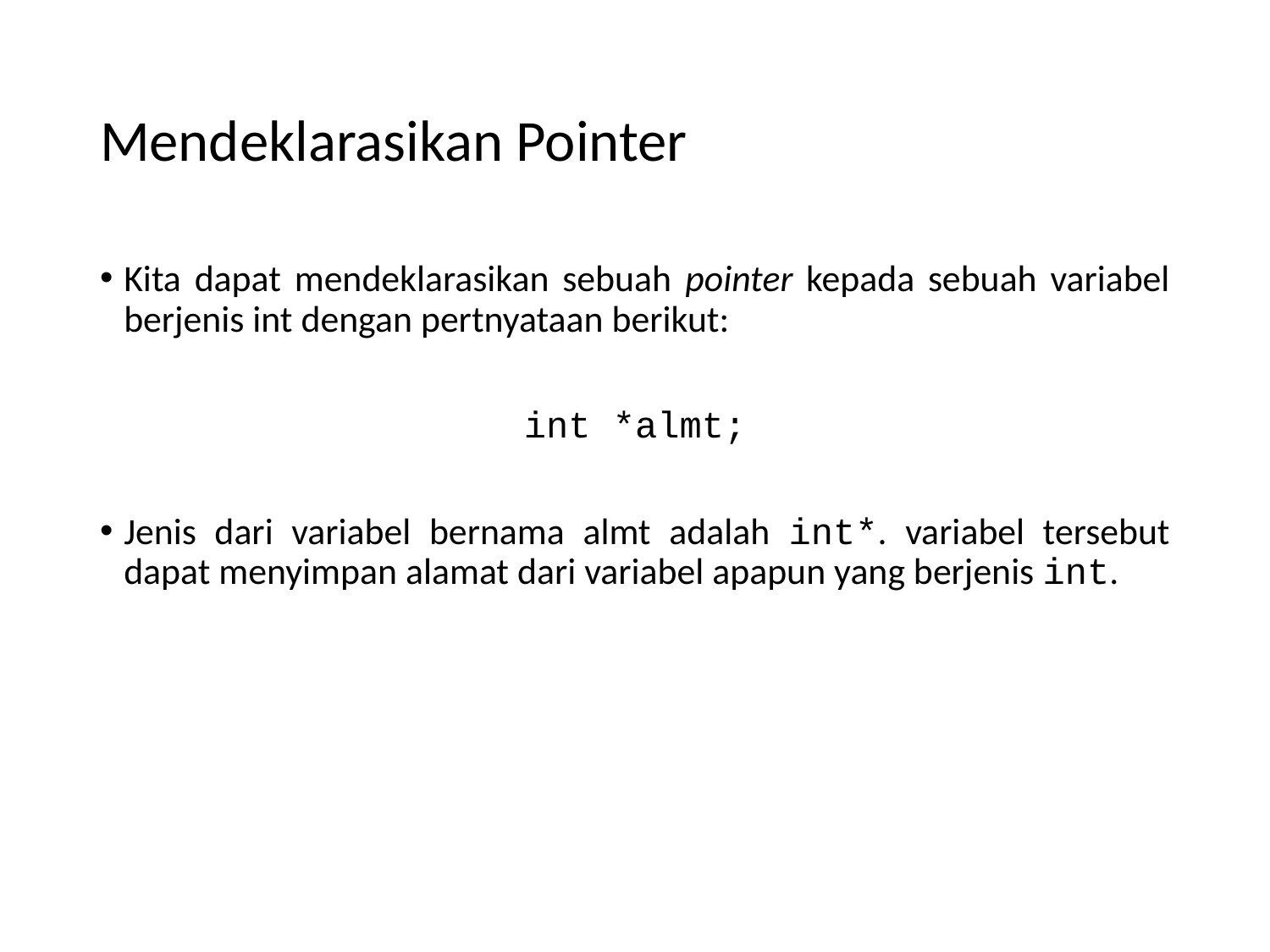

# Mendeklarasikan Pointer
Kita dapat mendeklarasikan sebuah pointer kepada sebuah variabel berjenis int dengan pertnyataan berikut:

int *almt;

Jenis dari variabel bernama almt adalah int*. variabel tersebut dapat menyimpan alamat dari variabel apapun yang berjenis int.